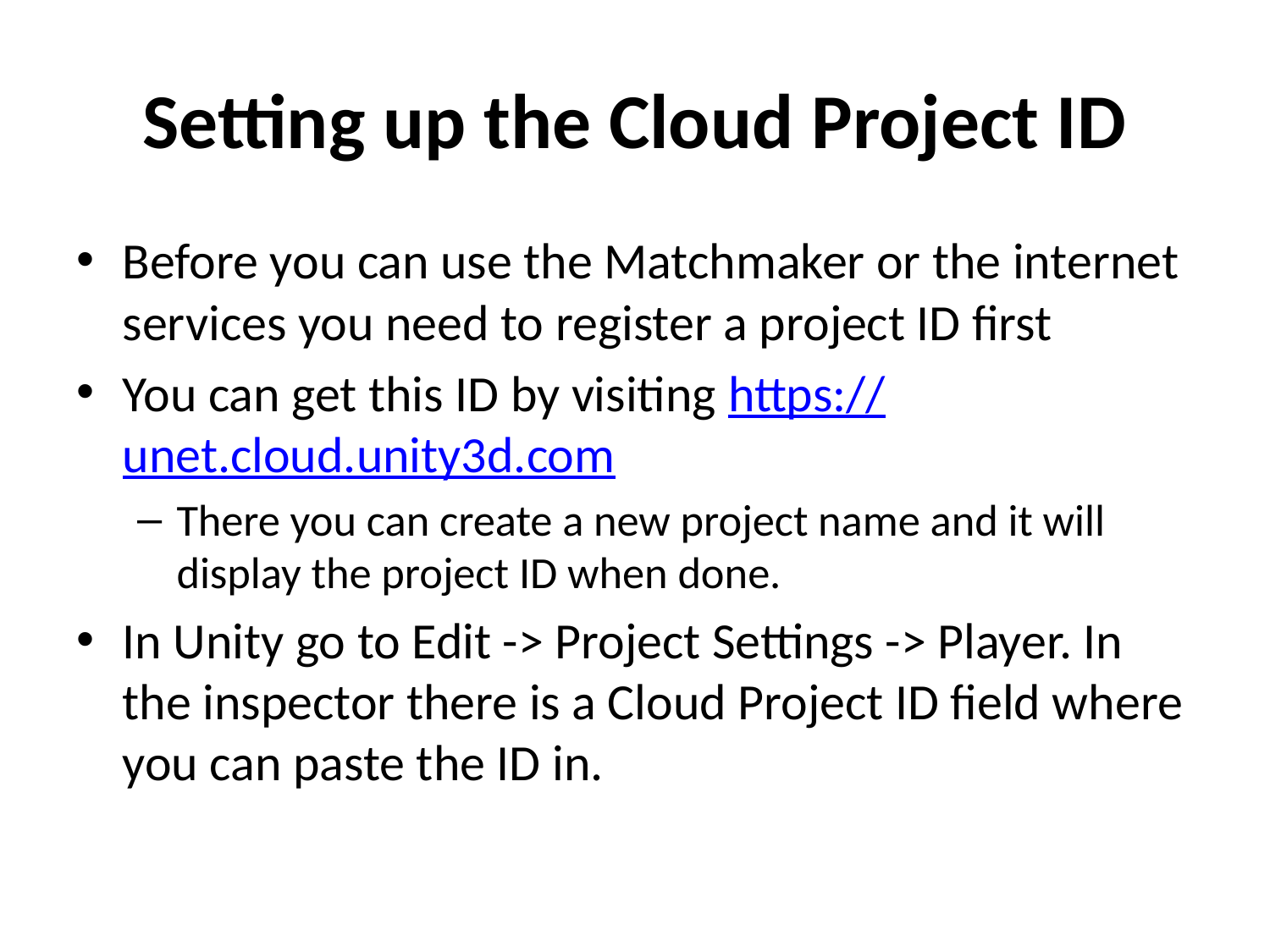

# Setting up the Cloud Project ID
Before you can use the Matchmaker or the internet services you need to register a project ID first
You can get this ID by visiting https://unet.cloud.unity3d.com
There you can create a new project name and it will display the project ID when done.
In Unity go to Edit -> Project Settings -> Player. In the inspector there is a Cloud Project ID field where you can paste the ID in.